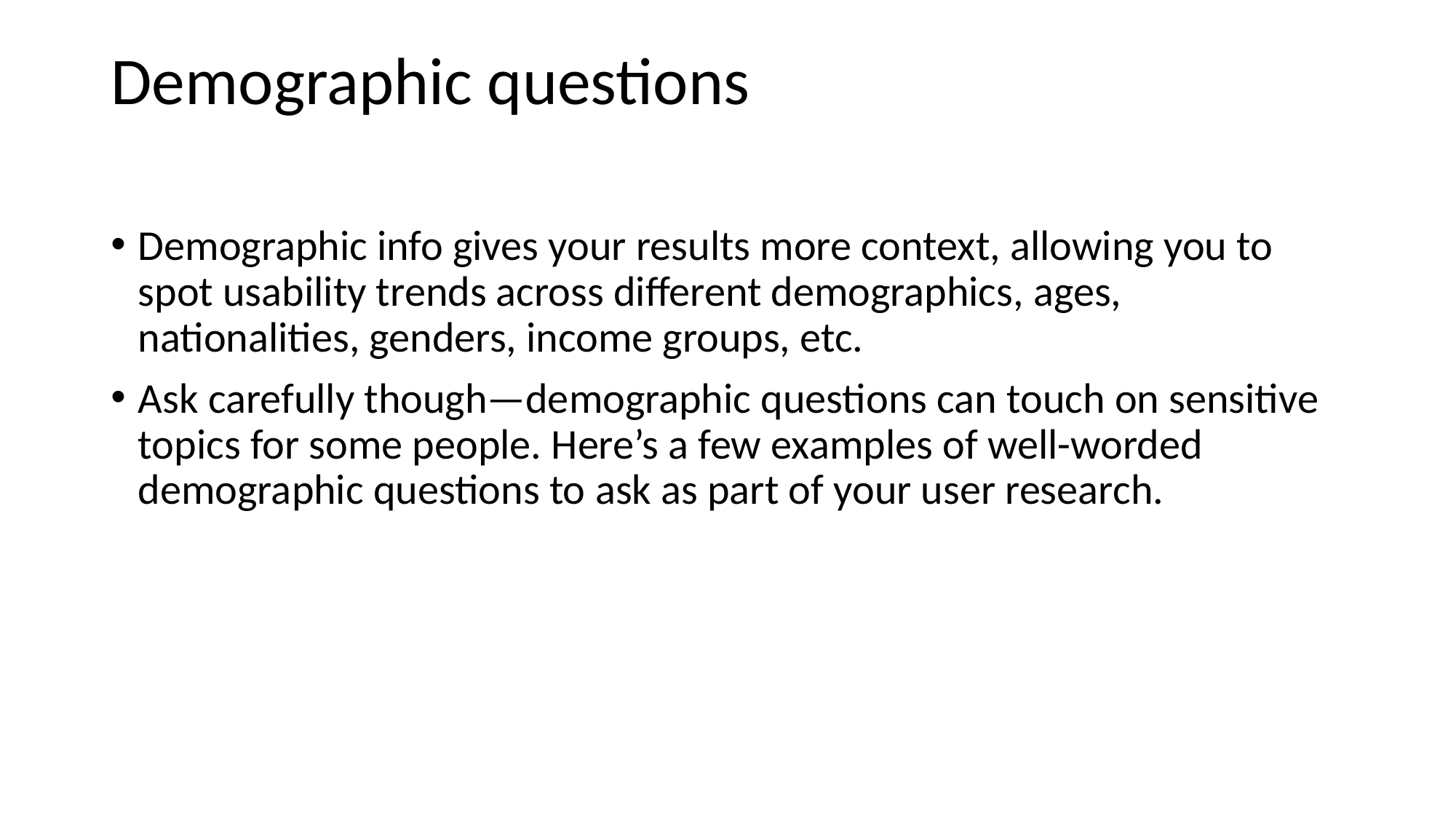

# Demographic questions
Demographic info gives your results more context, allowing you to spot usability trends across different demographics, ages, nationalities, genders, income groups, etc.
Ask carefully though—demographic questions can touch on sensitive topics for some people. Here’s a few examples of well-worded demographic questions to ask as part of your user research.